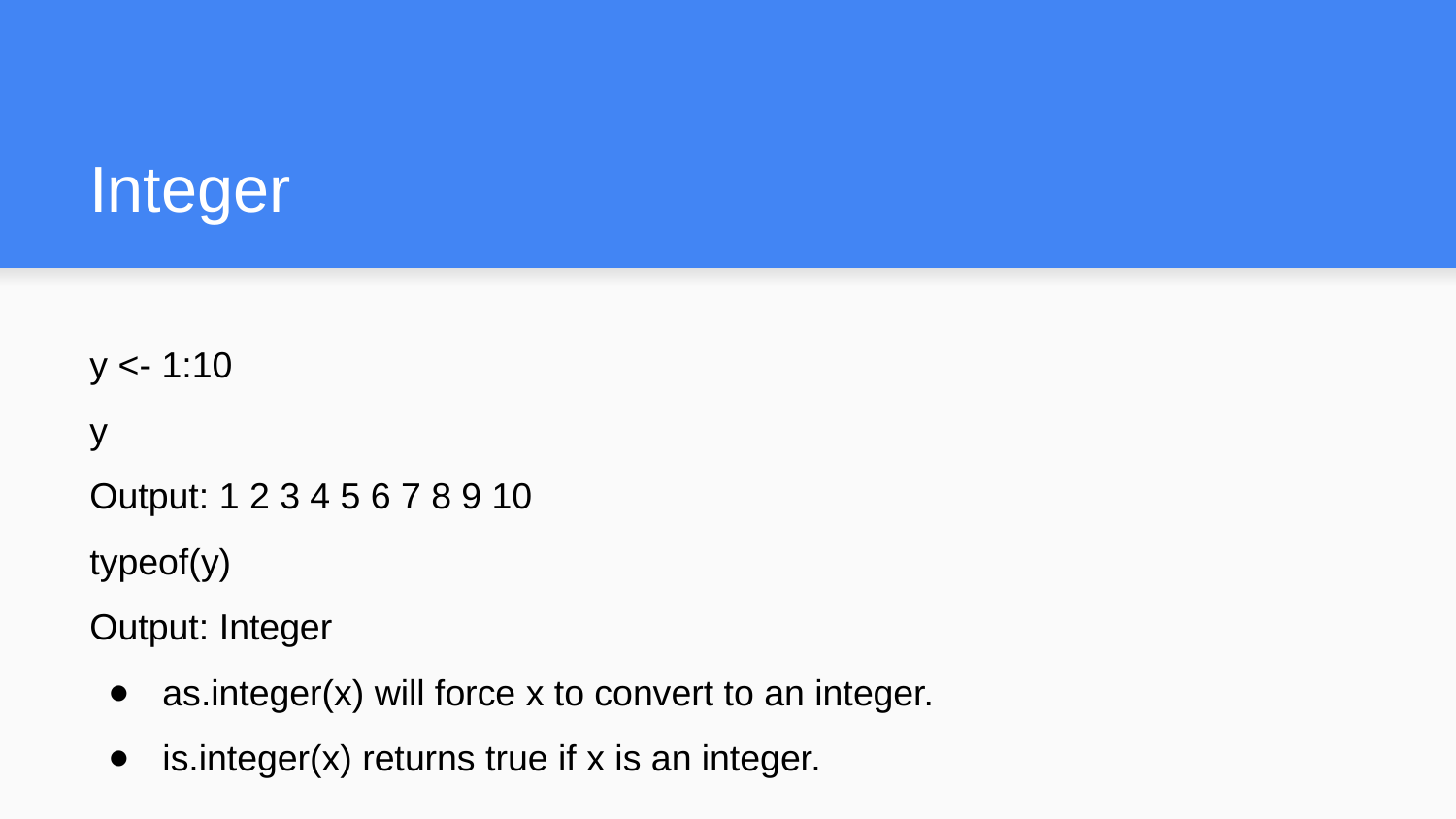

# Integer
y <- 1:10
y
Output: 1 2 3 4 5 6 7 8 9 10
typeof(y)
Output: Integer
as.integer(x) will force x to convert to an integer.
is.integer(x) returns true if x is an integer.